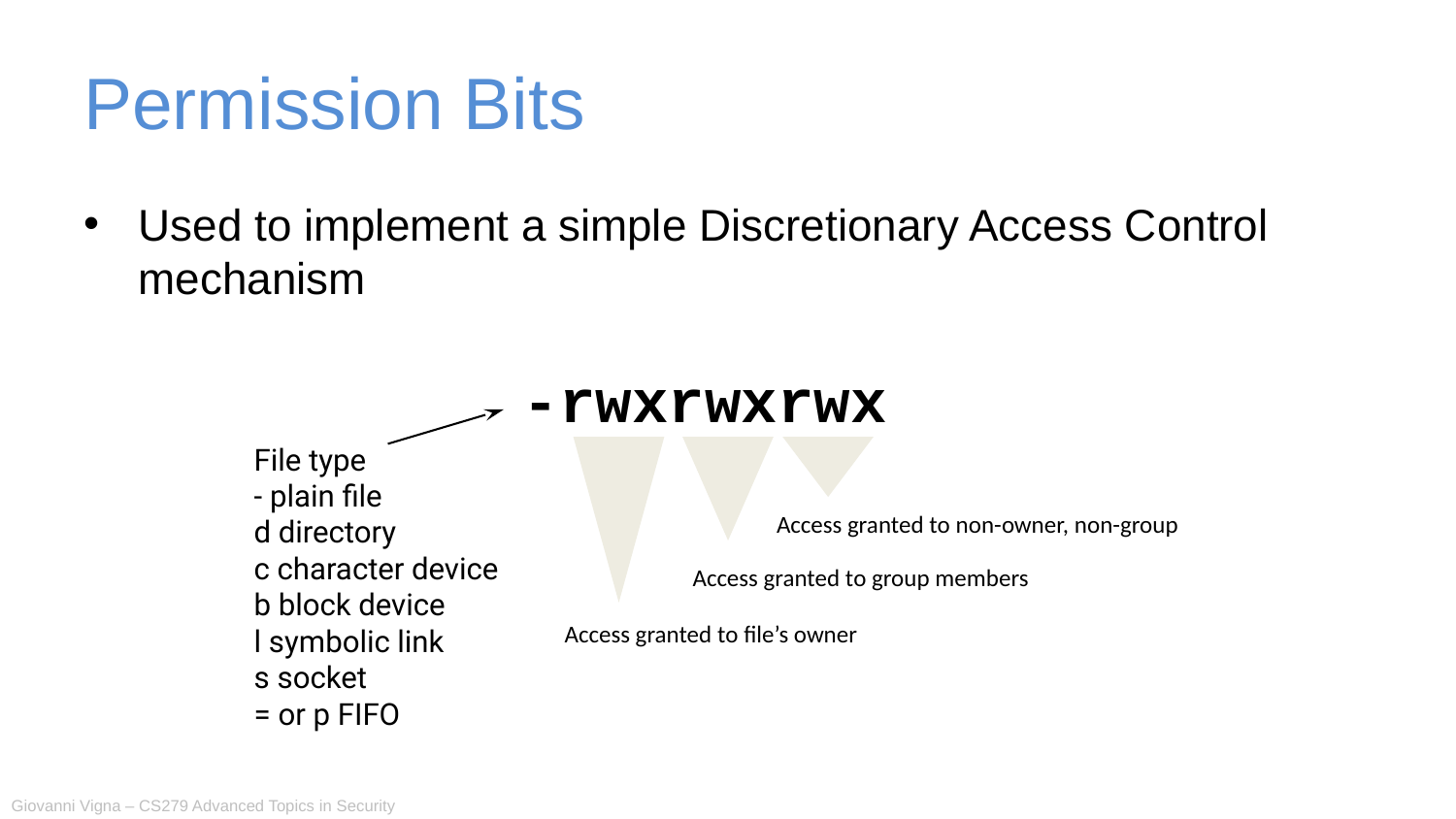

# Permission Bits
Used to implement a simple Discretionary Access Control mechanism
-rwxrwxrwx

File type
- plain file
d directory
c character device
b block device
l symbolic link
s socket
= or p FIFO

Access granted to non-owner, non-group
Access granted to group members
Access granted to file’s owner